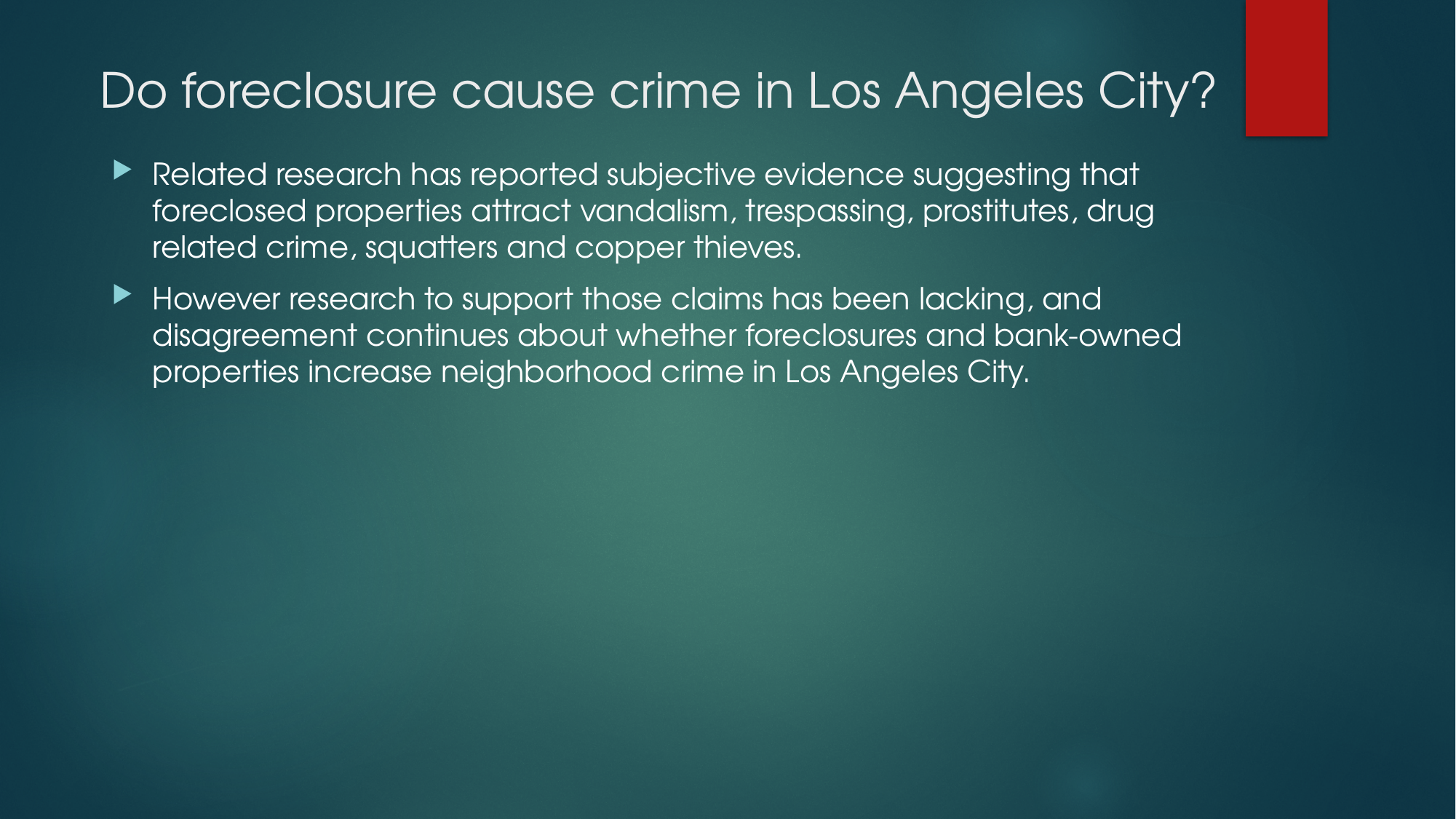

# Do foreclosure cause crime in Los Angeles City?
Related research has reported subjective evidence suggesting that foreclosed properties attract vandalism, trespassing, prostitutes, drug related crime, squatters and copper thieves.
However research to support those claims has been lacking, and disagreement continues about whether foreclosures and bank-owned properties increase neighborhood crime in Los Angeles City.